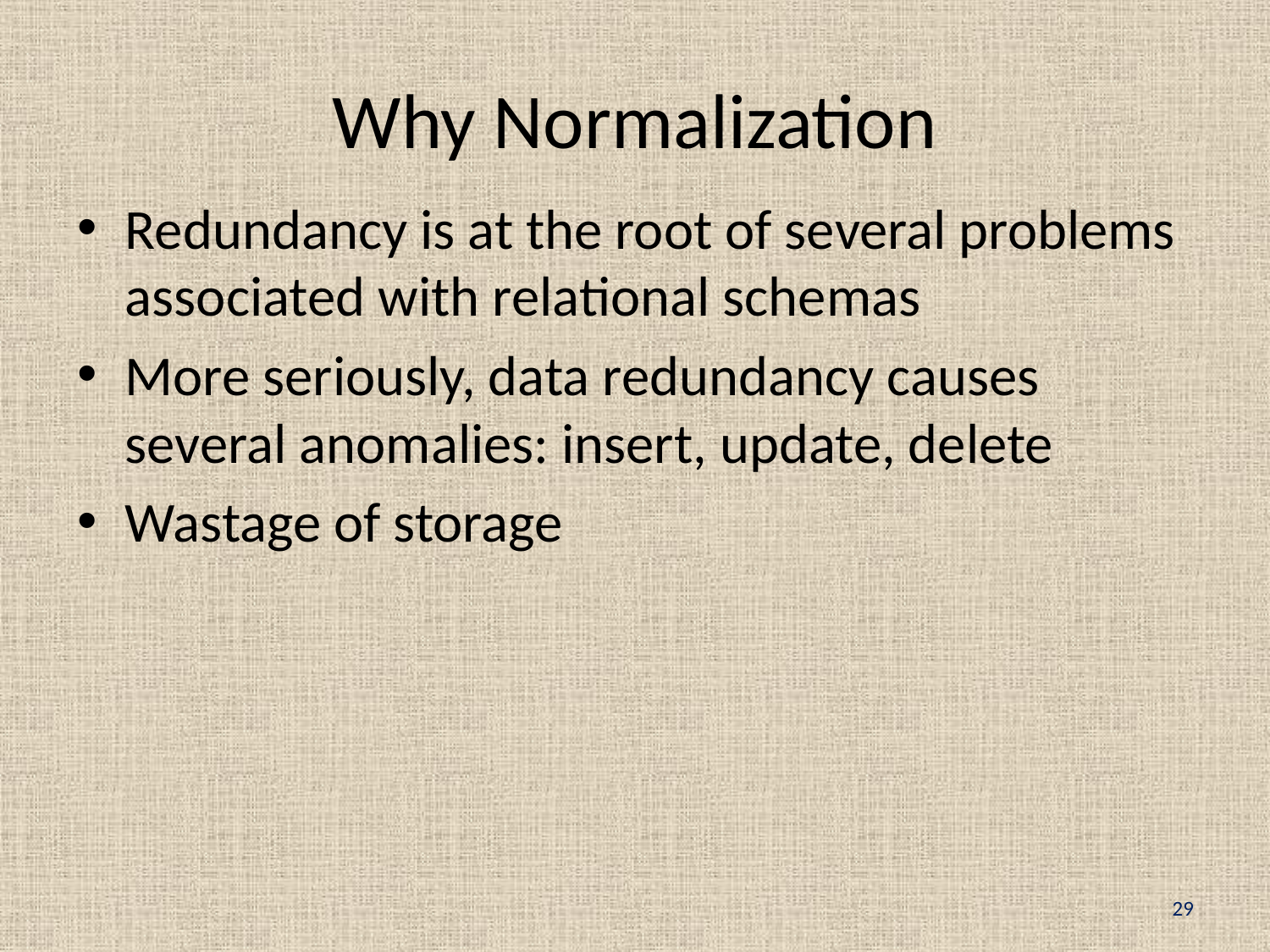

# Why Normalization
Redundancy is at the root of several problems associated with relational schemas
More seriously, data redundancy causes several anomalies: insert, update, delete
Wastage of storage

29